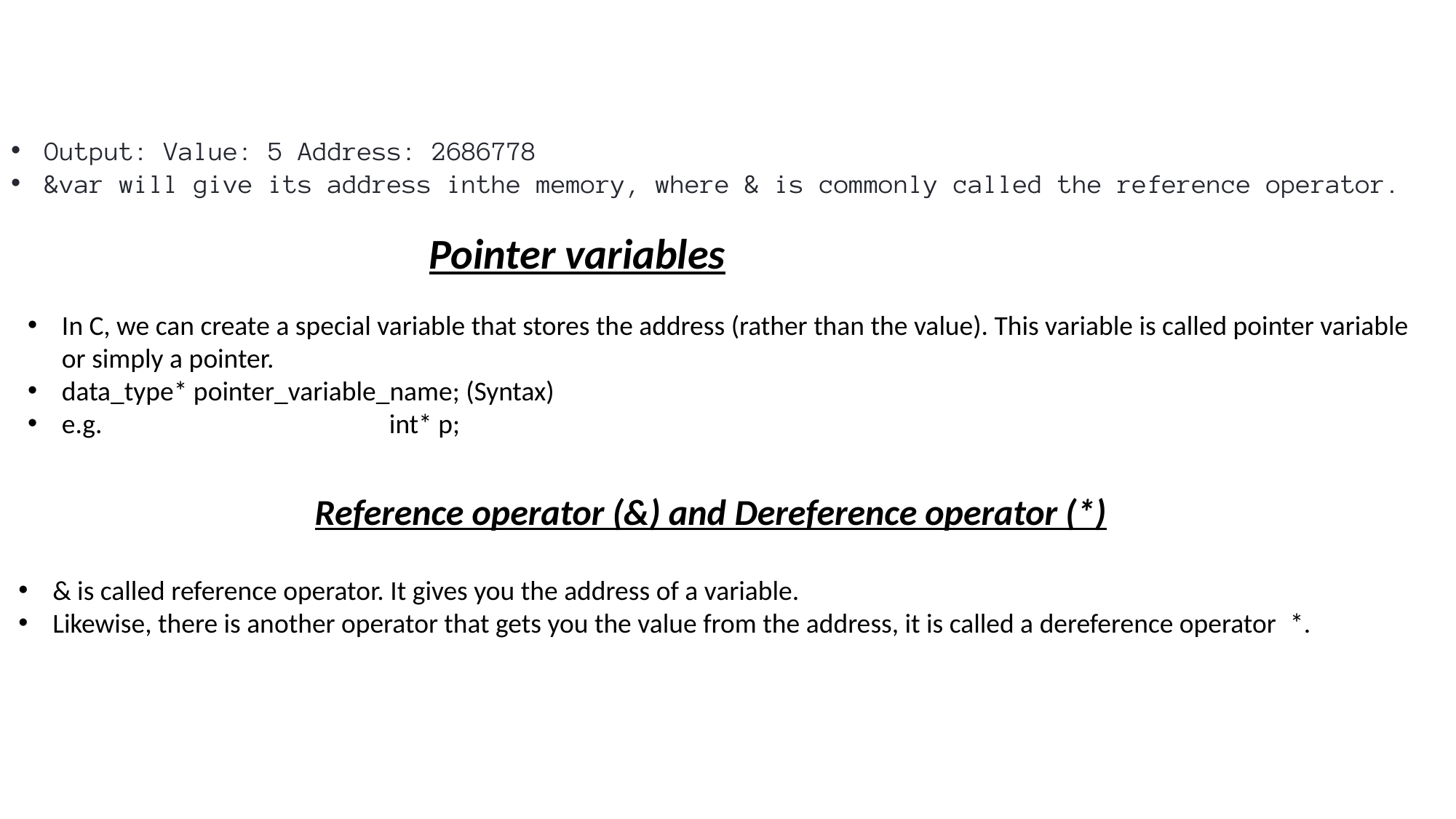

Output: Value: 5 Address: 2686778
&var will give its address inthe memory, where & is commonly called the reference operator.

Pointer variables
In C, we can create a special variable that stores the address (rather than the value). This variable is called pointer variable or simply a pointer.
data_type* pointer_variable_name; (Syntax)
e.g. 			int* p;

Reference operator (&) and Dereference operator (*)
& is called reference operator. It gives you the address of a variable.
Likewise, there is another operator that gets you the value from the address, it is called a dereference operator  *.